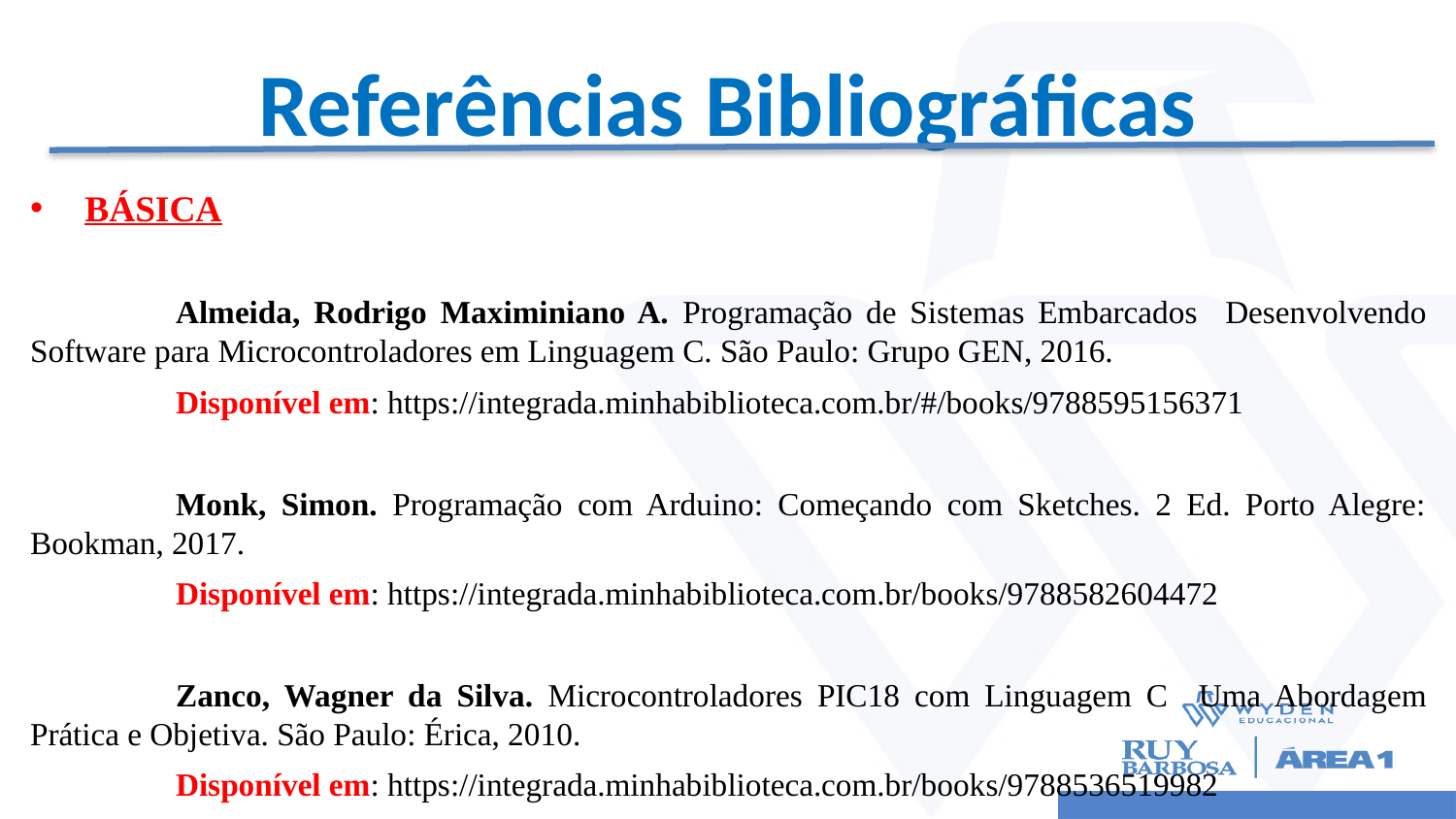

# Referências Bibliográficas
BÁSICA

	Almeida, Rodrigo Maximiniano A. Programação de Sistemas Embarcados ­ Desenvolvendo Software para Microcontroladores em Linguagem C. São Paulo: Grupo GEN, 2016.
	Disponível em: https://integrada.minhabiblioteca.com.br/#/books/9788595156371

	Monk, Simon. Programação com Arduino: Começando com Sketches. 2 Ed. Porto Alegre: Bookman, 2017.
	Disponível em: https://integrada.minhabiblioteca.com.br/books/9788582604472

	Zanco, Wagner da Silva. Microcontroladores PIC18 com Linguagem C ­ Uma Abordagem Prática e Objetiva. São Paulo: Érica, 2010.
	Disponível em: https://integrada.minhabiblioteca.com.br/books/9788536519982